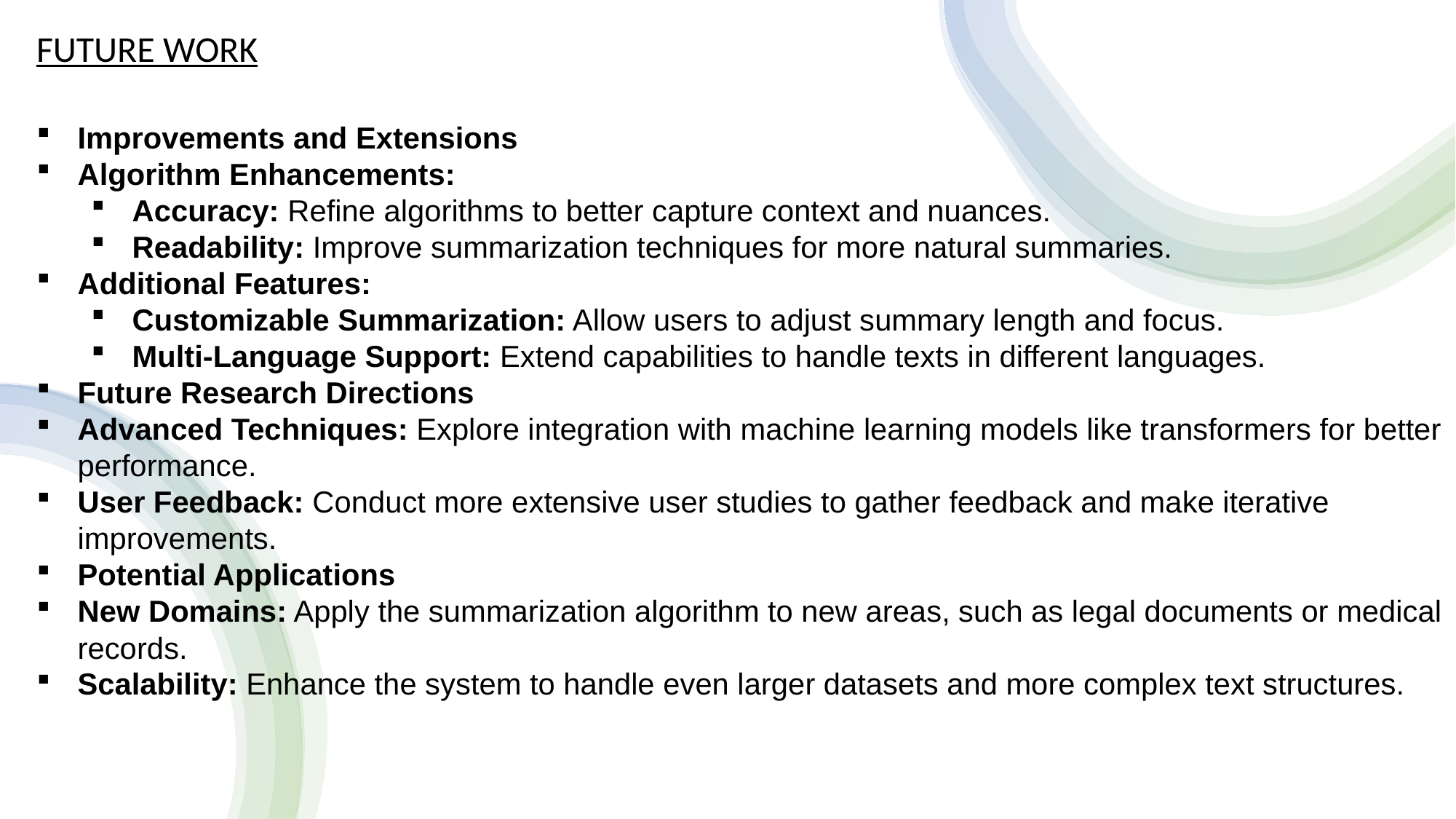

FUTURE WORK
Improvements and Extensions
Algorithm Enhancements:
Accuracy: Refine algorithms to better capture context and nuances.
Readability: Improve summarization techniques for more natural summaries.
Additional Features:
Customizable Summarization: Allow users to adjust summary length and focus.
Multi-Language Support: Extend capabilities to handle texts in different languages.
Future Research Directions
Advanced Techniques: Explore integration with machine learning models like transformers for better performance.
User Feedback: Conduct more extensive user studies to gather feedback and make iterative improvements.
Potential Applications
New Domains: Apply the summarization algorithm to new areas, such as legal documents or medical records.
Scalability: Enhance the system to handle even larger datasets and more complex text structures.